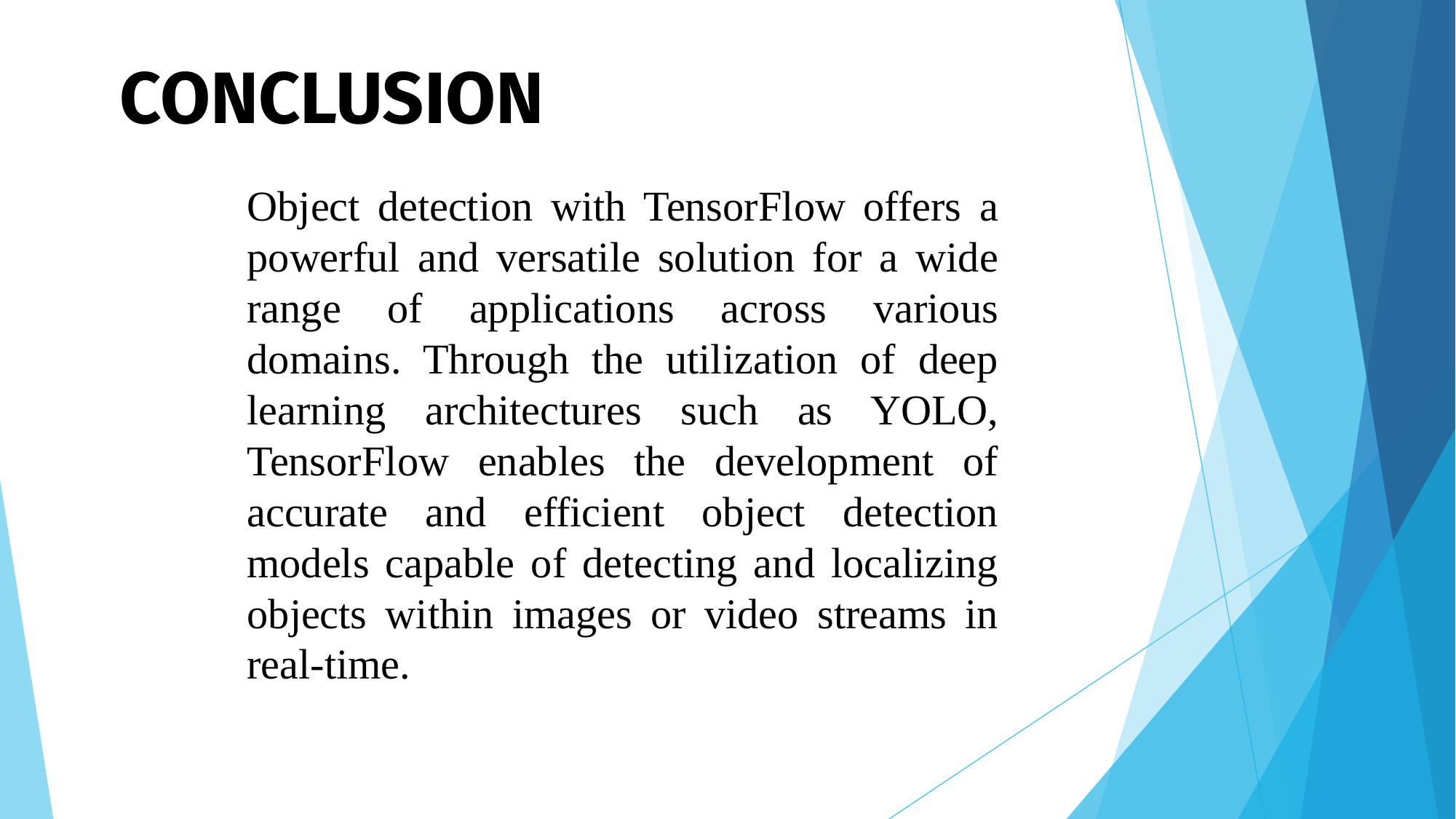

CONCLUSION
Object detection with TensorFlow offers a powerful and versatile solution for a wide range of applications across various domains. Through the utilization of deep learning architectures such as YOLO, TensorFlow enables the development of accurate and efficient object detection models capable of detecting and localizing objects within images or video streams in real-time.